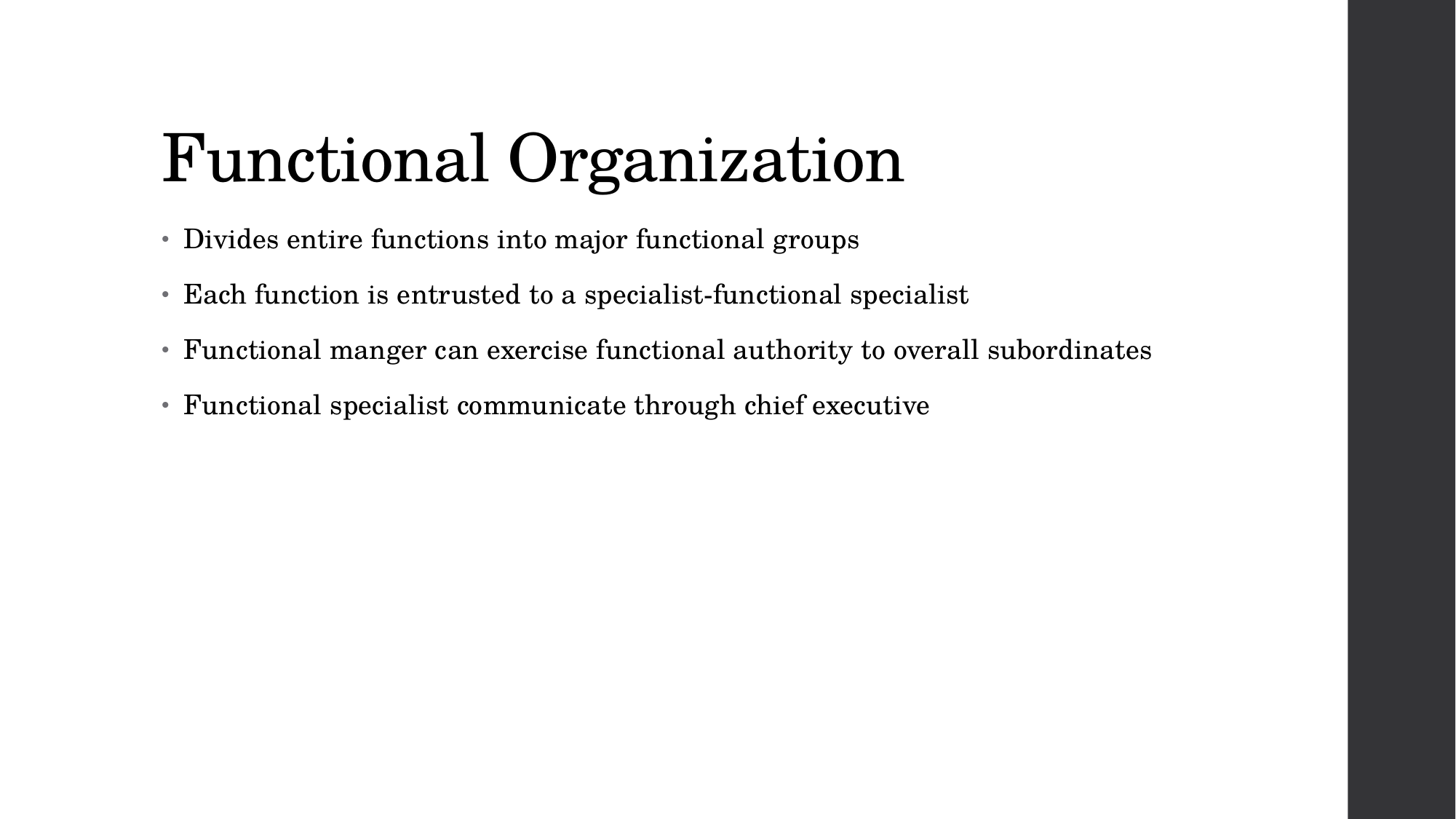

# Functional Organization
Divides entire functions into major functional groups
Each function is entrusted to a specialist-functional specialist
Functional manger can exercise functional authority to overall subordinates
Functional specialist communicate through chief executive